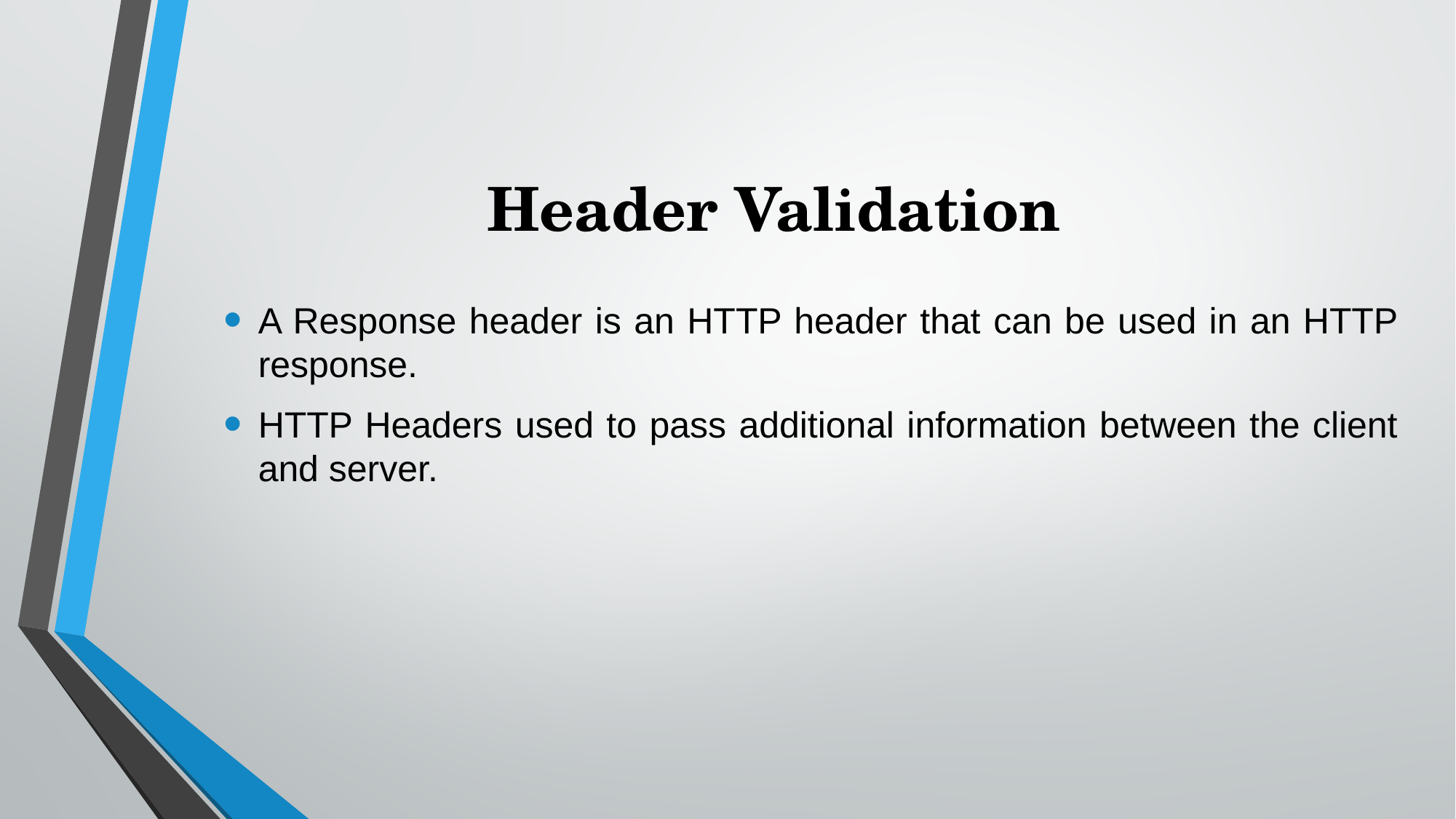

# Header Validation
A Response header is an HTTP header that can be used in an HTTP response.
HTTP Headers used to pass additional information between the client and server.